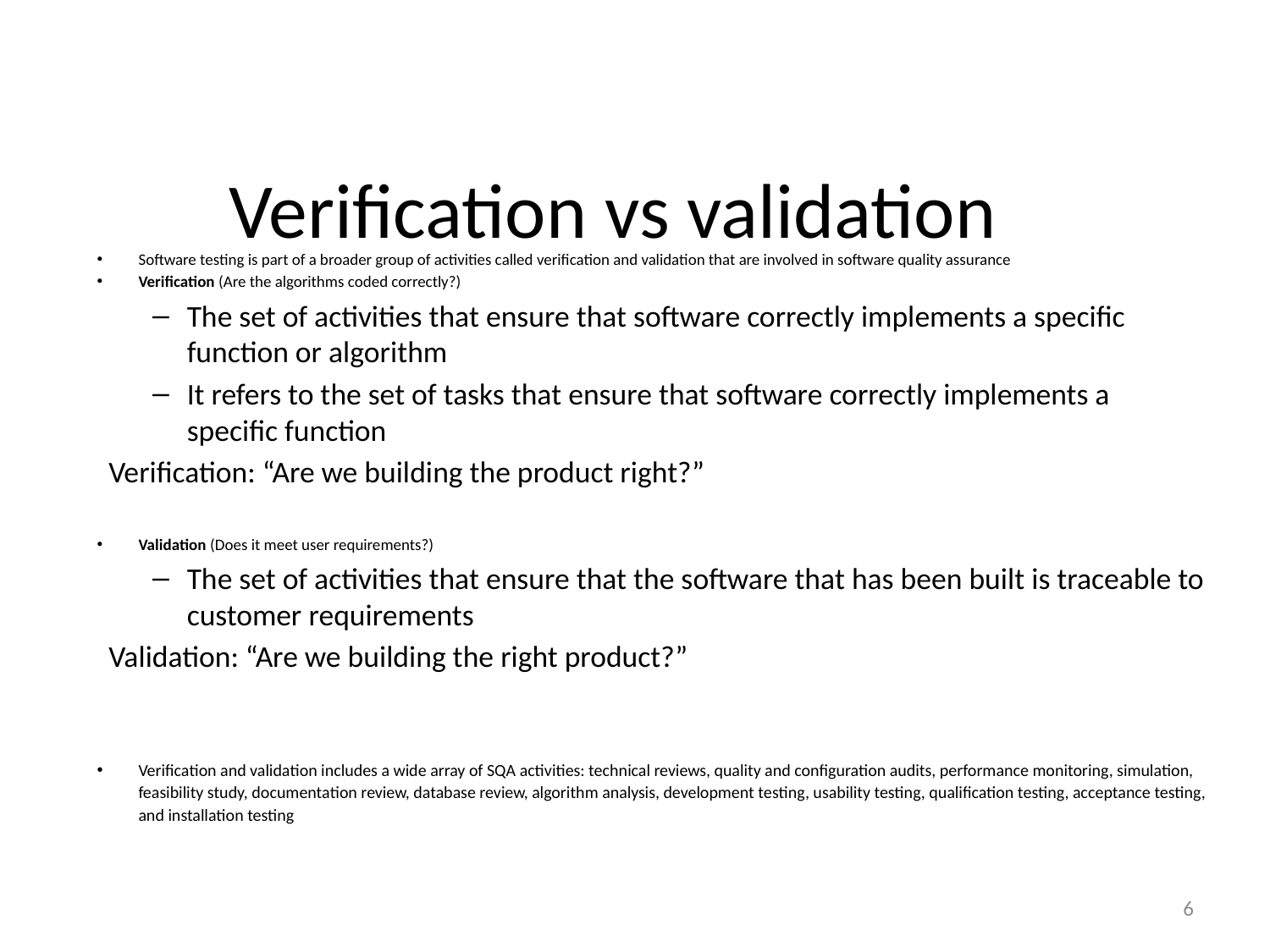

# Verification vs validation
Software testing is part of a broader group of activities called verification and validation that are involved in software quality assurance
Verification (Are the algorithms coded correctly?)
The set of activities that ensure that software correctly implements a specific function or algorithm
It refers to the set of tasks that ensure that software correctly implements a specific function
Verification: “Are we building the product right?”

Validation (Does it meet user requirements?)
The set of activities that ensure that the software that has been built is traceable to customer requirements
Validation: “Are we building the right product?”

Verification and validation includes a wide array of SQA activities: technical reviews, quality and configuration audits, performance monitoring, simulation, feasibility study, documentation review, database review, algorithm analysis, development testing, usability testing, qualification testing, acceptance testing, and installation testing

6